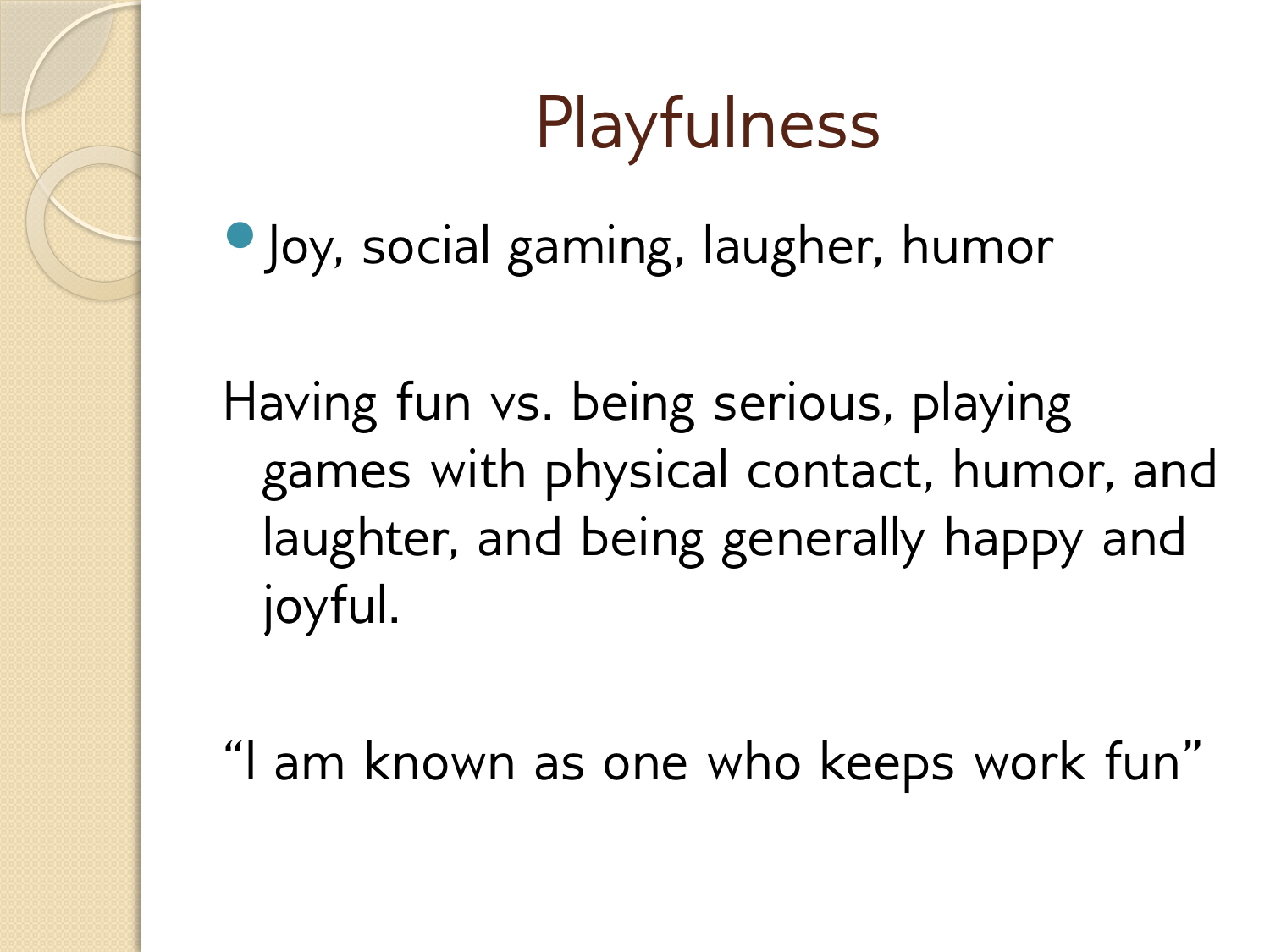

# Playfulness
Joy, social gaming, laugher, humor

Having fun vs. being serious, playing games with physical contact, humor, and laughter, and being generally happy and joyful.

“I am known as one who keeps work fun”